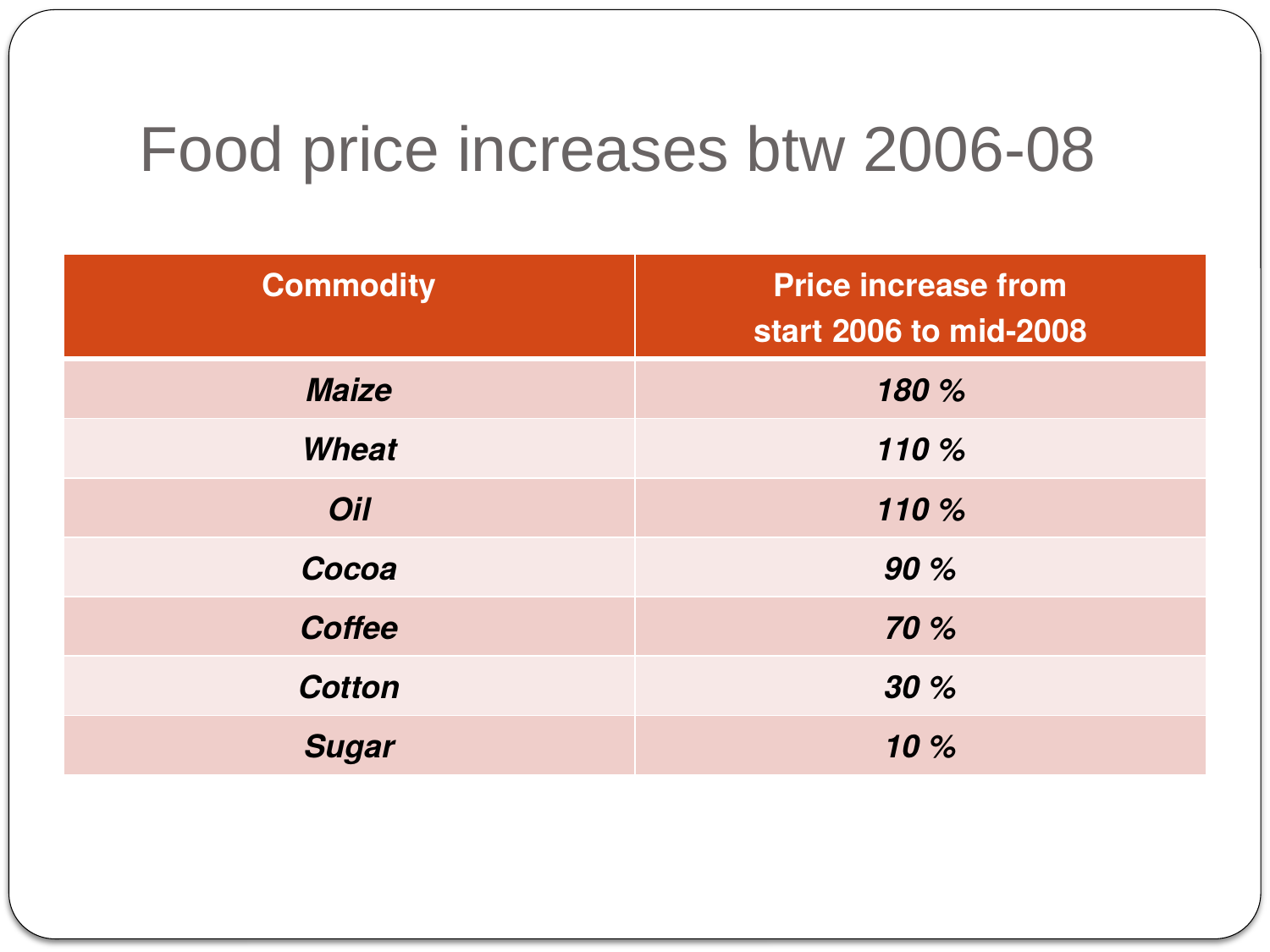

# Food price increases btw 2006-08
| Commodity | Price increase from start 2006 to mid-2008 |
| --- | --- |
| Maize | 180 % |
| Wheat | 110 % |
| Oil | 110 % |
| Cocoa | 90 % |
| Coffee | 70 % |
| Cotton | 30 % |
| Sugar | 10 % |